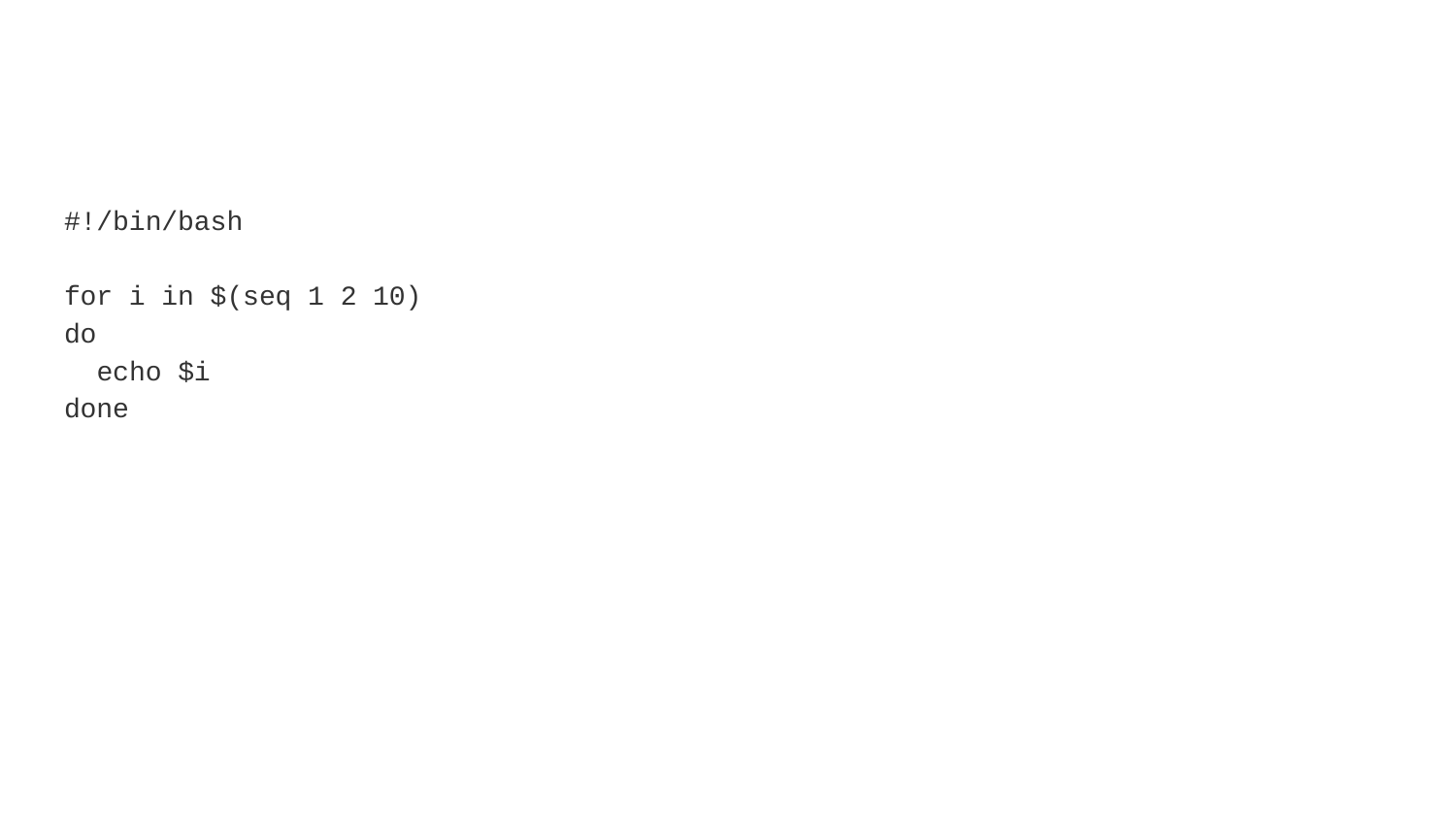

#
#!/bin/bash

for i in $(seq 1 2 10)
do
  echo $i
done